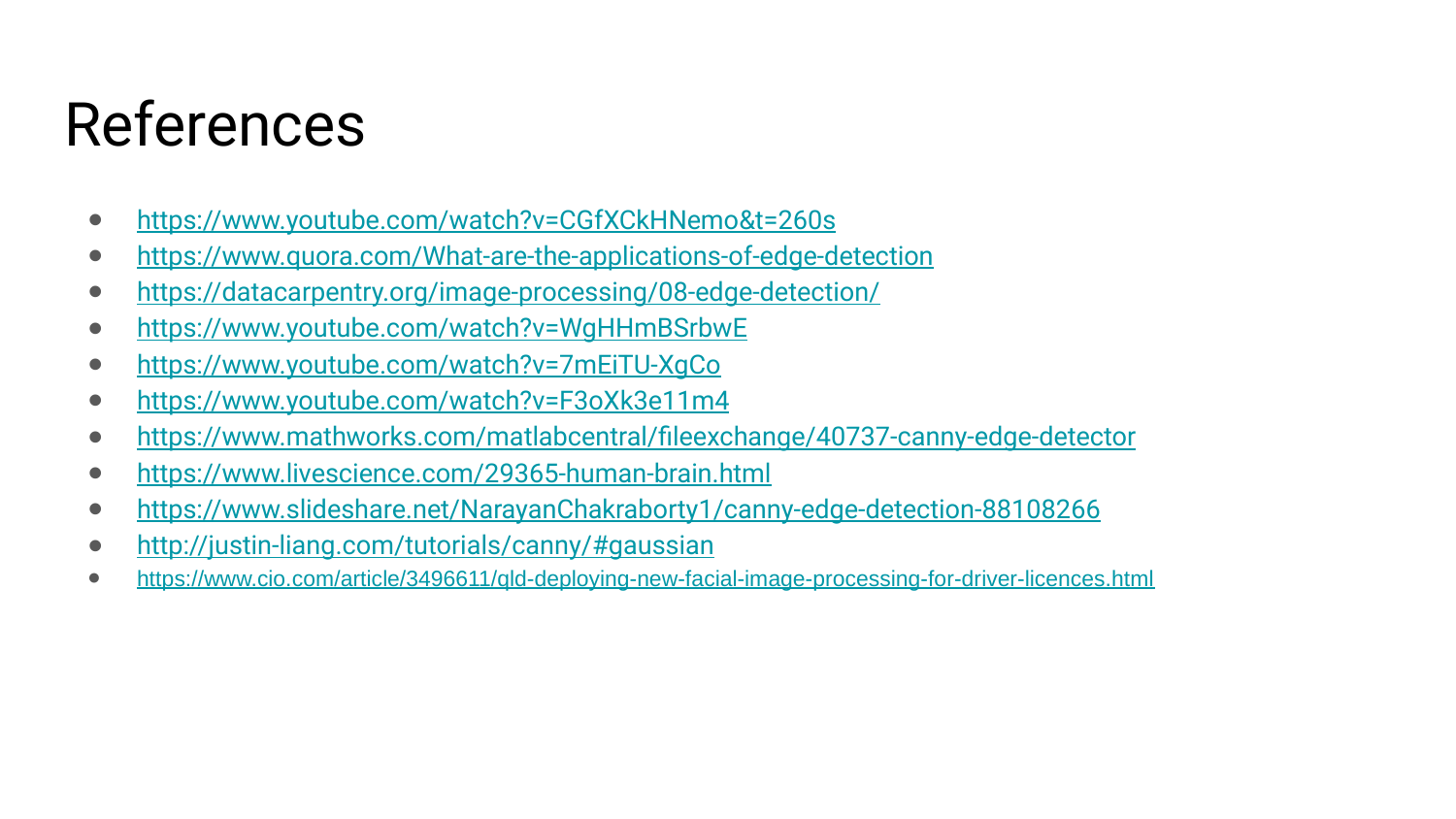

# References
https://www.youtube.com/watch?v=CGfXCkHNemo&t=260s
https://www.quora.com/What-are-the-applications-of-edge-detection
https://datacarpentry.org/image-processing/08-edge-detection/
https://www.youtube.com/watch?v=WgHHmBSrbwE
https://www.youtube.com/watch?v=7mEiTU-XgCo
https://www.youtube.com/watch?v=F3oXk3e11m4
https://www.mathworks.com/matlabcentral/fileexchange/40737-canny-edge-detector
https://www.livescience.com/29365-human-brain.html
https://www.slideshare.net/NarayanChakraborty1/canny-edge-detection-88108266
http://justin-liang.com/tutorials/canny/#gaussian
https://www.cio.com/article/3496611/qld-deploying-new-facial-image-processing-for-driver-licences.html